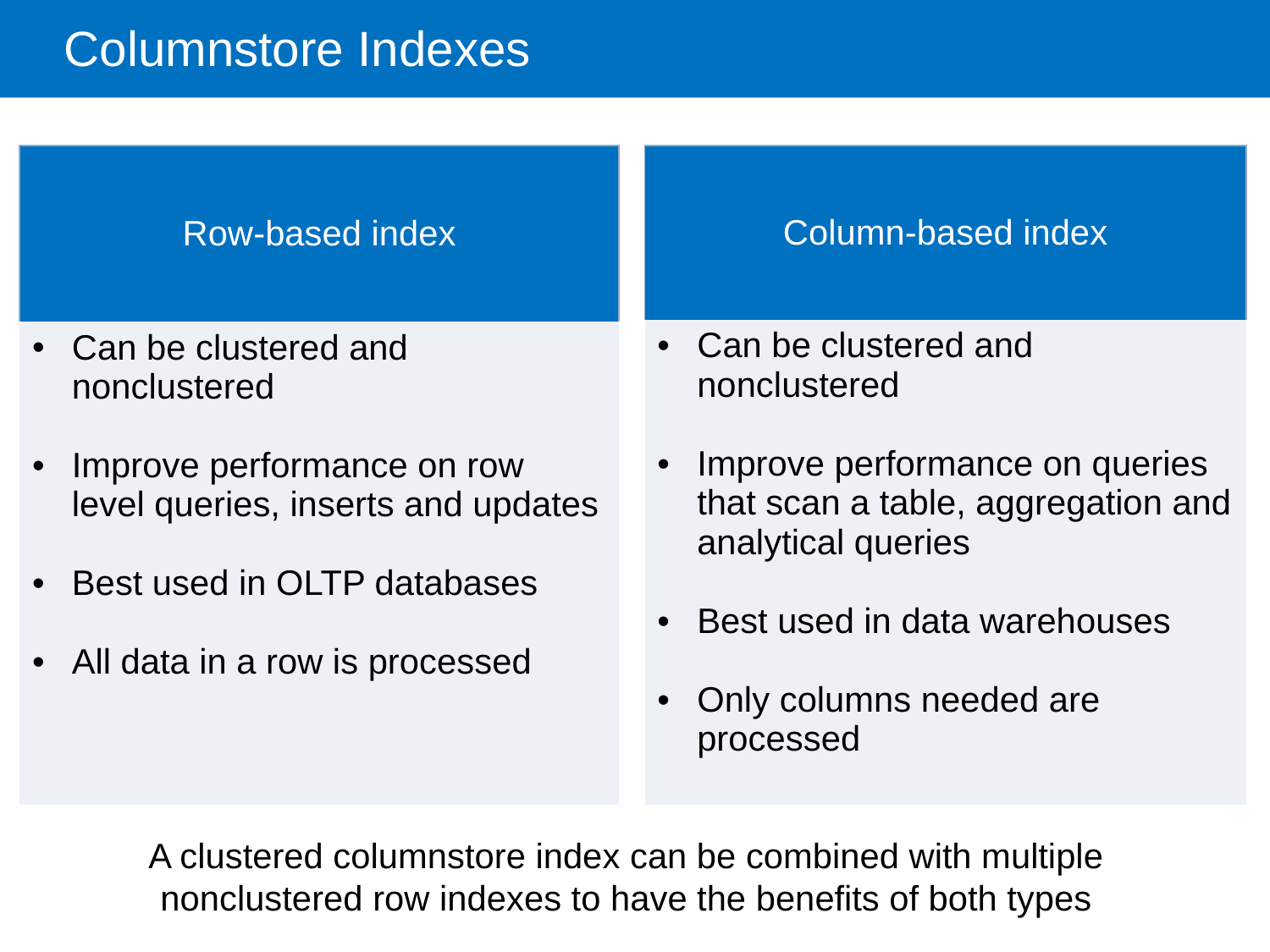

# Columnstore Indexes
| Row-based index |
| --- |
| Can be clustered and nonclustered Improve performance on row level queries, inserts and updates Best used in OLTP databases All data in a row is processed |
| Column-based index |
| --- |
| Can be clustered and nonclustered Improve performance on queries that scan a table, aggregation and analytical queries Best used in data warehouses Only columns needed are processed |
A clustered columnstore index can be combined with multiple nonclustered row indexes to have the benefits of both types